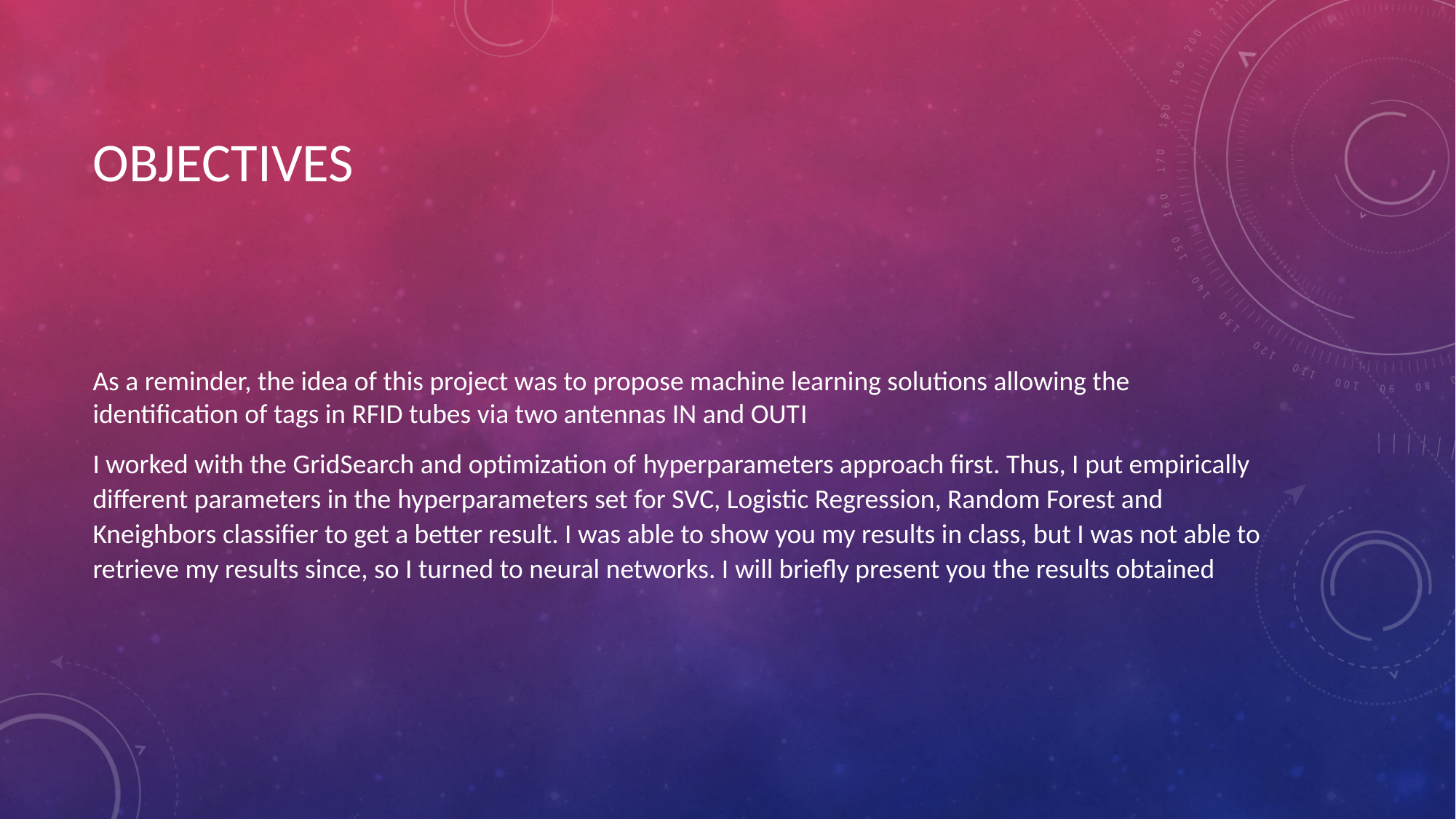

# objectives
As a reminder, the idea of this project was to propose machine learning solutions allowing the identification of tags in RFID tubes via two antennas IN and OUTI
I worked with the GridSearch and optimization of hyperparameters approach first. Thus, I put empirically different parameters in the hyperparameters set for SVC, Logistic Regression, Random Forest and Kneighbors classifier to get a better result. I was able to show you my results in class, but I was not able to retrieve my results since, so I turned to neural networks. I will briefly present you the results obtained